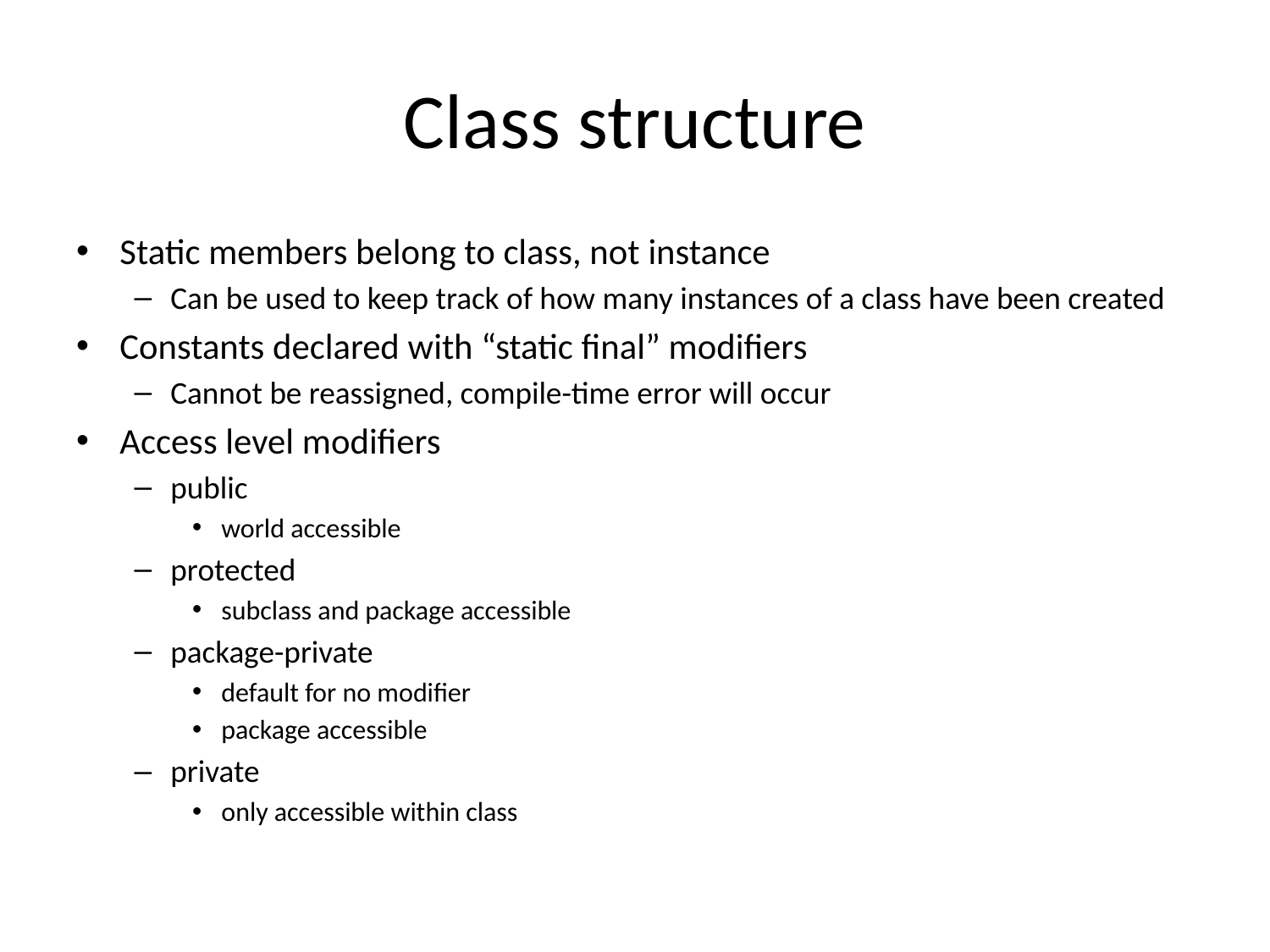

# Class structure
Static members belong to class, not instance
Can be used to keep track of how many instances of a class have been created
Constants declared with “static final” modifiers
Cannot be reassigned, compile-time error will occur
Access level modifiers
public
world accessible
protected
subclass and package accessible
package-private
default for no modifier
package accessible
private
only accessible within class